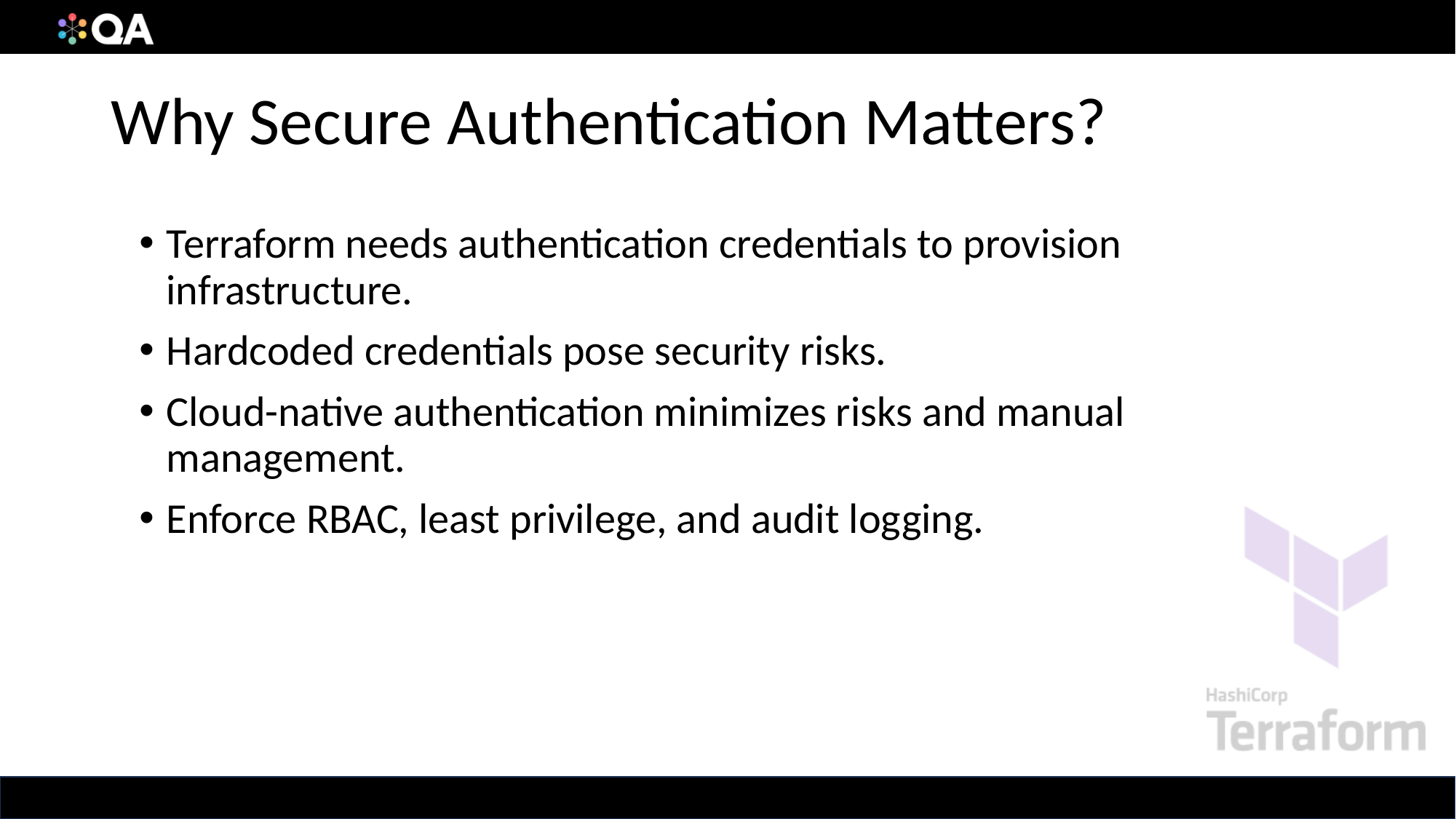

# Why Secure Authentication Matters?
Terraform needs authentication credentials to provision infrastructure.
Hardcoded credentials pose security risks.
Cloud-native authentication minimizes risks and manual management.
Enforce RBAC, least privilege, and audit logging.